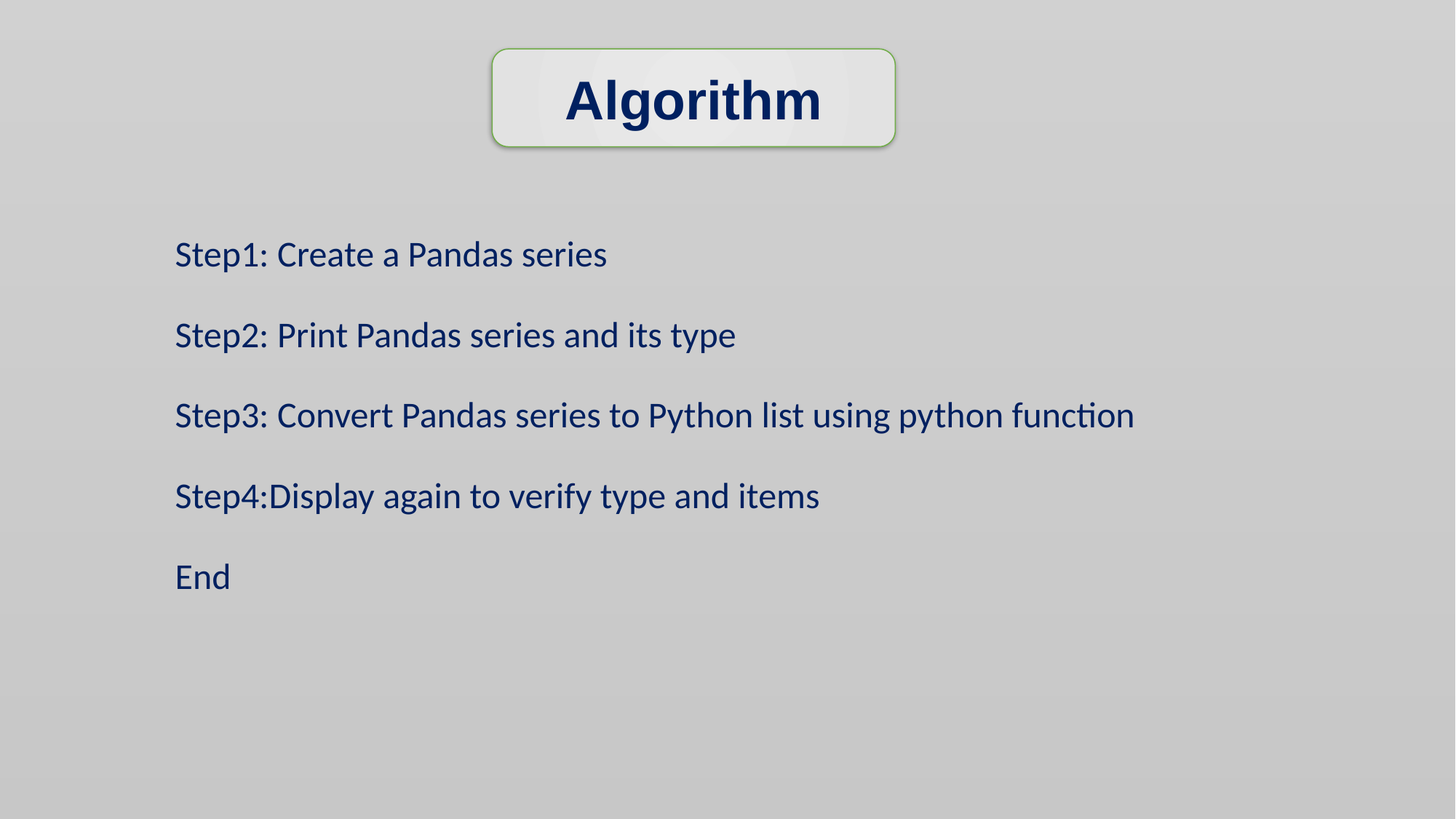

Algorithm
# Step1: Create a Pandas series
Step2: Print Pandas series and its type
Step3: Convert Pandas series to Python list using python function
Step4:Display again to verify type and items
End